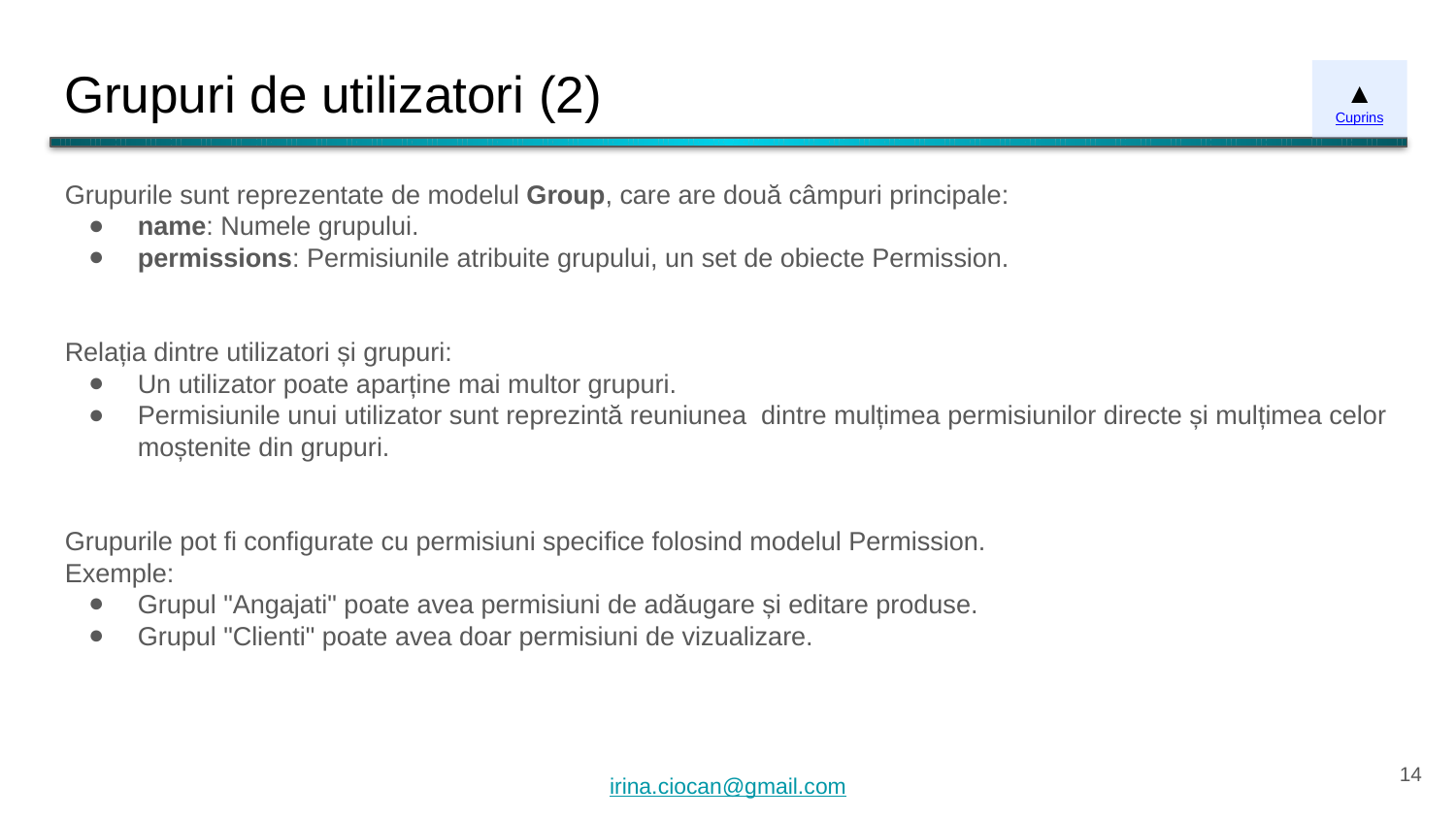

# Grupuri de utilizatori (2)
▲
Cuprins

Grupurile sunt reprezentate de modelul Group, care are două câmpuri principale:
name: Numele grupului.
permissions: Permisiunile atribuite grupului, un set de obiecte Permission.

Relația dintre utilizatori și grupuri:
Un utilizator poate aparține mai multor grupuri.
Permisiunile unui utilizator sunt reprezintă reuniunea  dintre mulțimea permisiunilor directe și mulțimea celor moștenite din grupuri.

Grupurile pot fi configurate cu permisiuni specifice folosind modelul Permission.
Exemple:
Grupul "Angajati" poate avea permisiuni de adăugare și editare produse.
Grupul "Clienti" poate avea doar permisiuni de vizualizare.
14
irina.ciocan@gmail.com